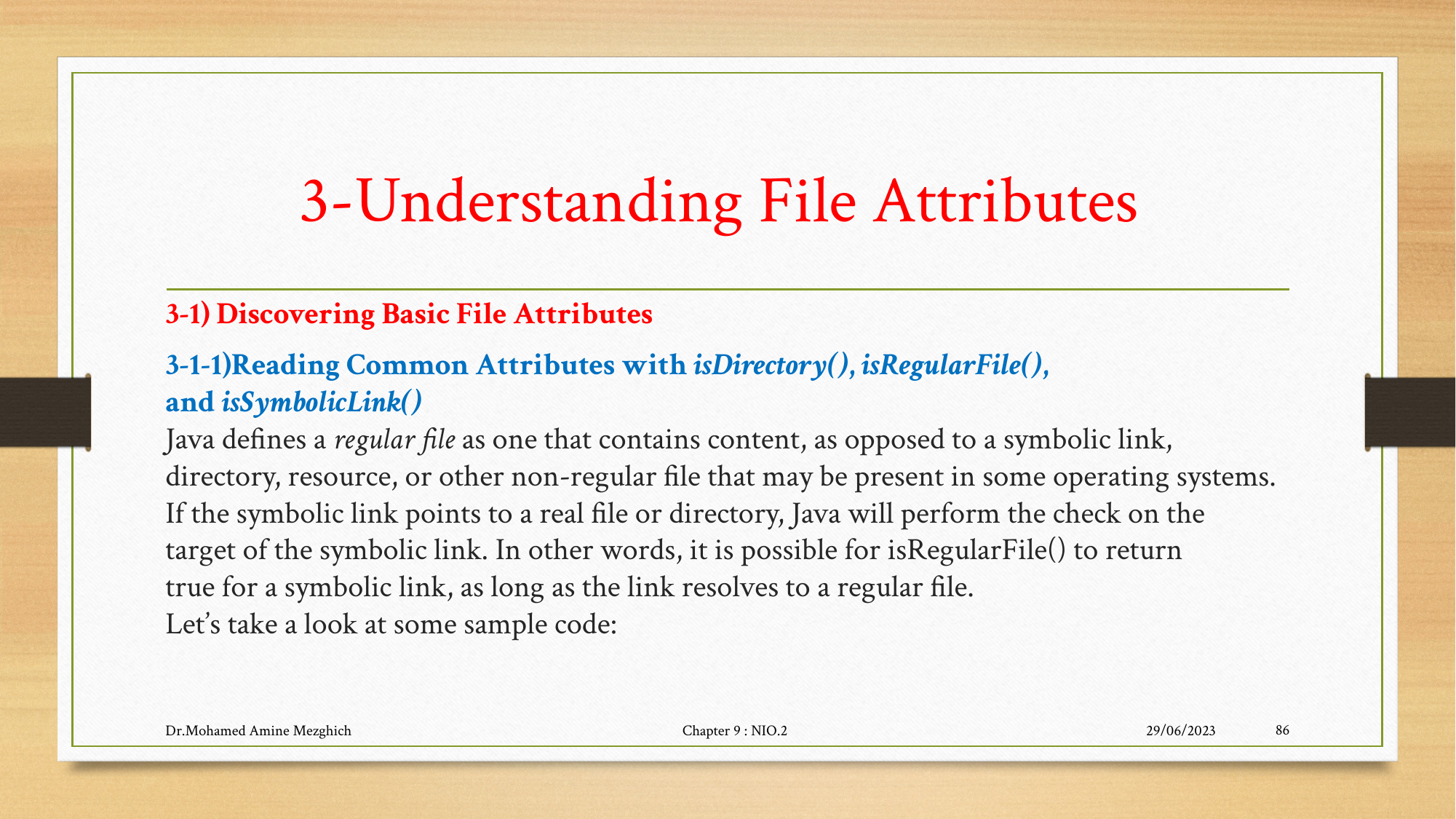

# 3-Understanding File Attributes
3-1) Discovering Basic File Attributes
3-1-1)Reading Common Attributes with isDirectory(), isRegularFile(),
and isSymbolicLink()
Java defines a regular file as one that contains content, as opposed to a symbolic link,
directory, resource, or other non-regular file that may be present in some operating systems.
If the symbolic link points to a real file or directory, Java will perform the check on the
target of the symbolic link. In other words, it is possible for isRegularFile() to return
true for a symbolic link, as long as the link resolves to a regular file.
Let’s take a look at some sample code:
Dr.Mohamed Amine Mezghich                                                                                                Chapter 9 : NIO.2
29/06/2023
86